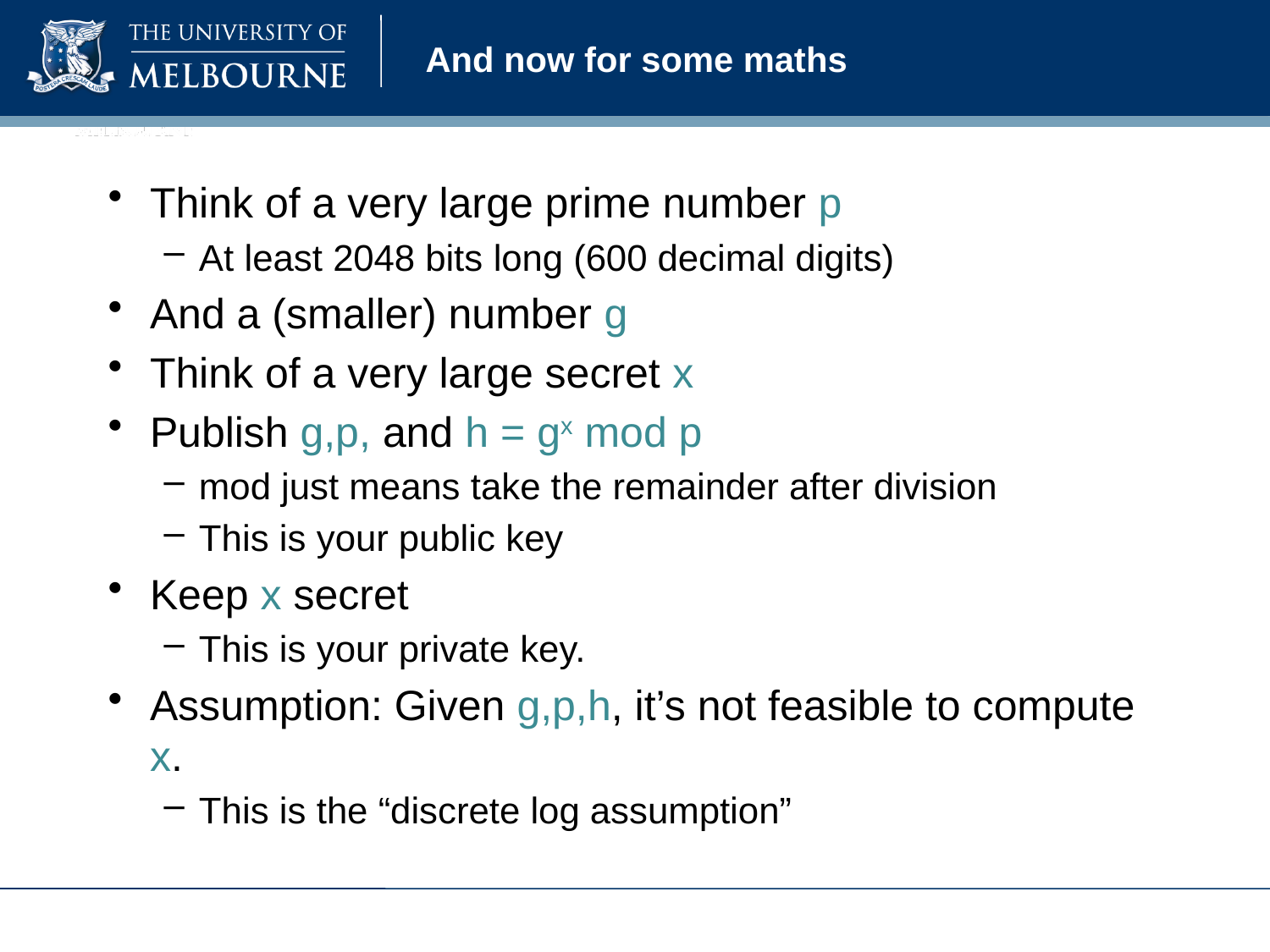

# And now for some maths
Think of a very large prime number p
At least 2048 bits long (600 decimal digits)
And a (smaller) number g
Think of a very large secret x
Publish g,p, and h = gx mod p
mod just means take the remainder after division
This is your public key
Keep x secret
This is your private key.
Assumption: Given g,p,h, it’s not feasible to compute x.
This is the “discrete log assumption”